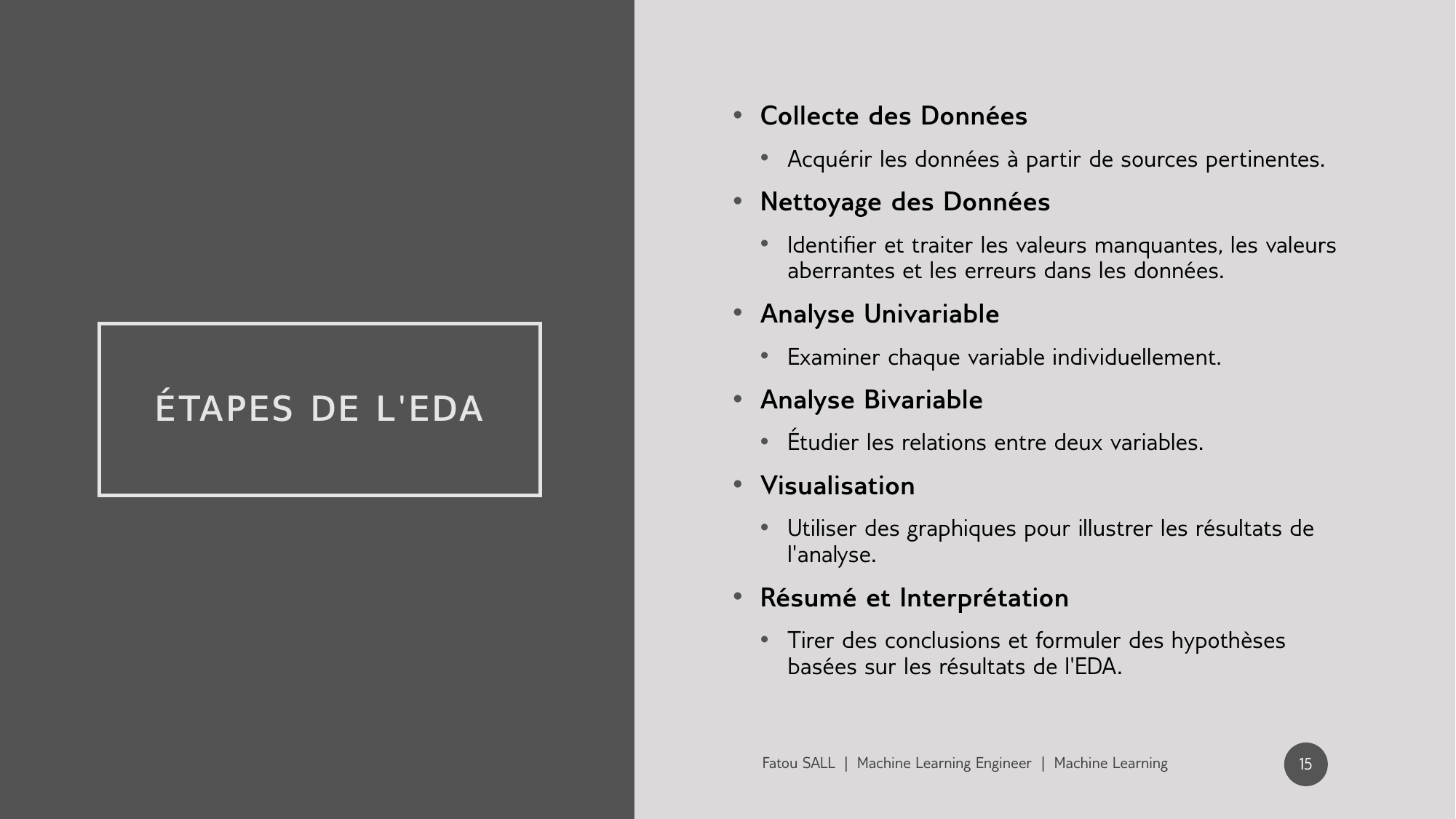

Collecte des Données
Acquérir les données à partir de sources pertinentes.
Nettoyage des Données
Identifier et traiter les valeurs manquantes, les valeurs aberrantes et les erreurs dans les données.
Analyse Univariable
Examiner chaque variable individuellement.
Analyse Bivariable
Étudier les relations entre deux variables.
Visualisation
Utiliser des graphiques pour illustrer les résultats de l'analyse.
Résumé et Interprétation
Tirer des conclusions et formuler des hypothèses basées sur les résultats de l'EDA.

# Étapes de l'EDA
15
Fatou SALL  |  Machine Learning Engineer  |  Machine Learning